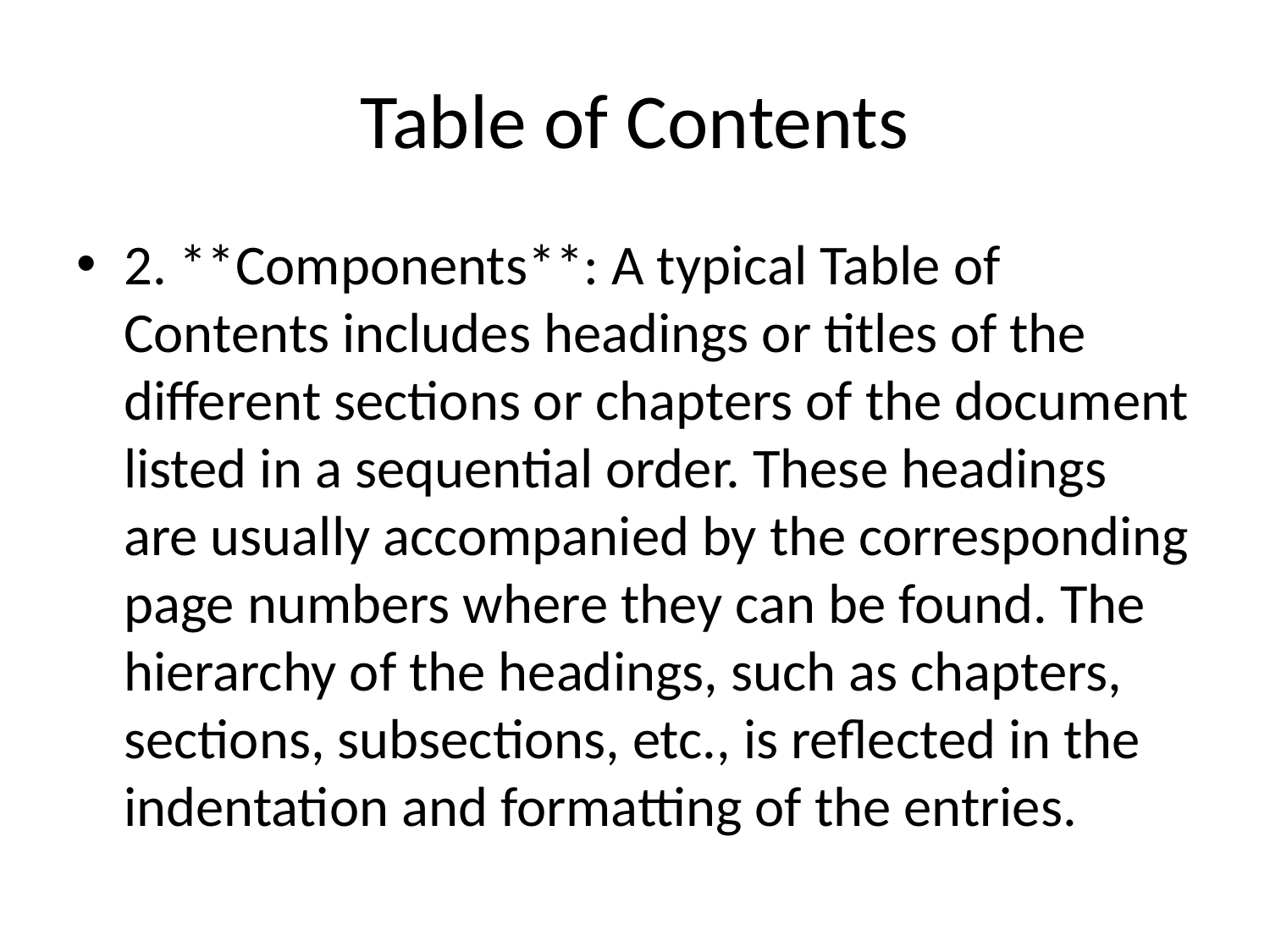

# Table of Contents
2. **Components**: A typical Table of Contents includes headings or titles of the different sections or chapters of the document listed in a sequential order. These headings are usually accompanied by the corresponding page numbers where they can be found. The hierarchy of the headings, such as chapters, sections, subsections, etc., is reflected in the indentation and formatting of the entries.